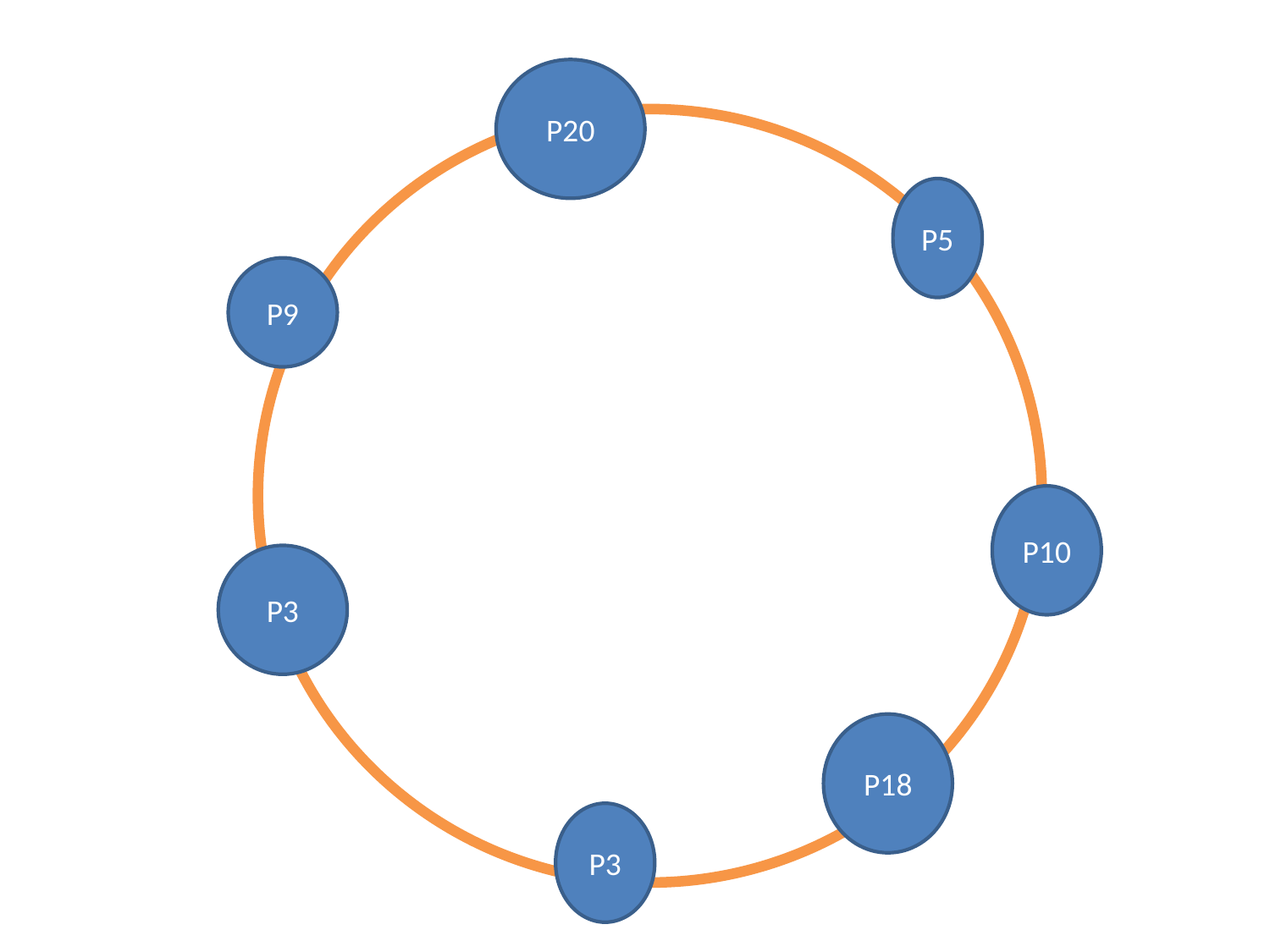

P20

P5
P9
P10
P3
P18
P3